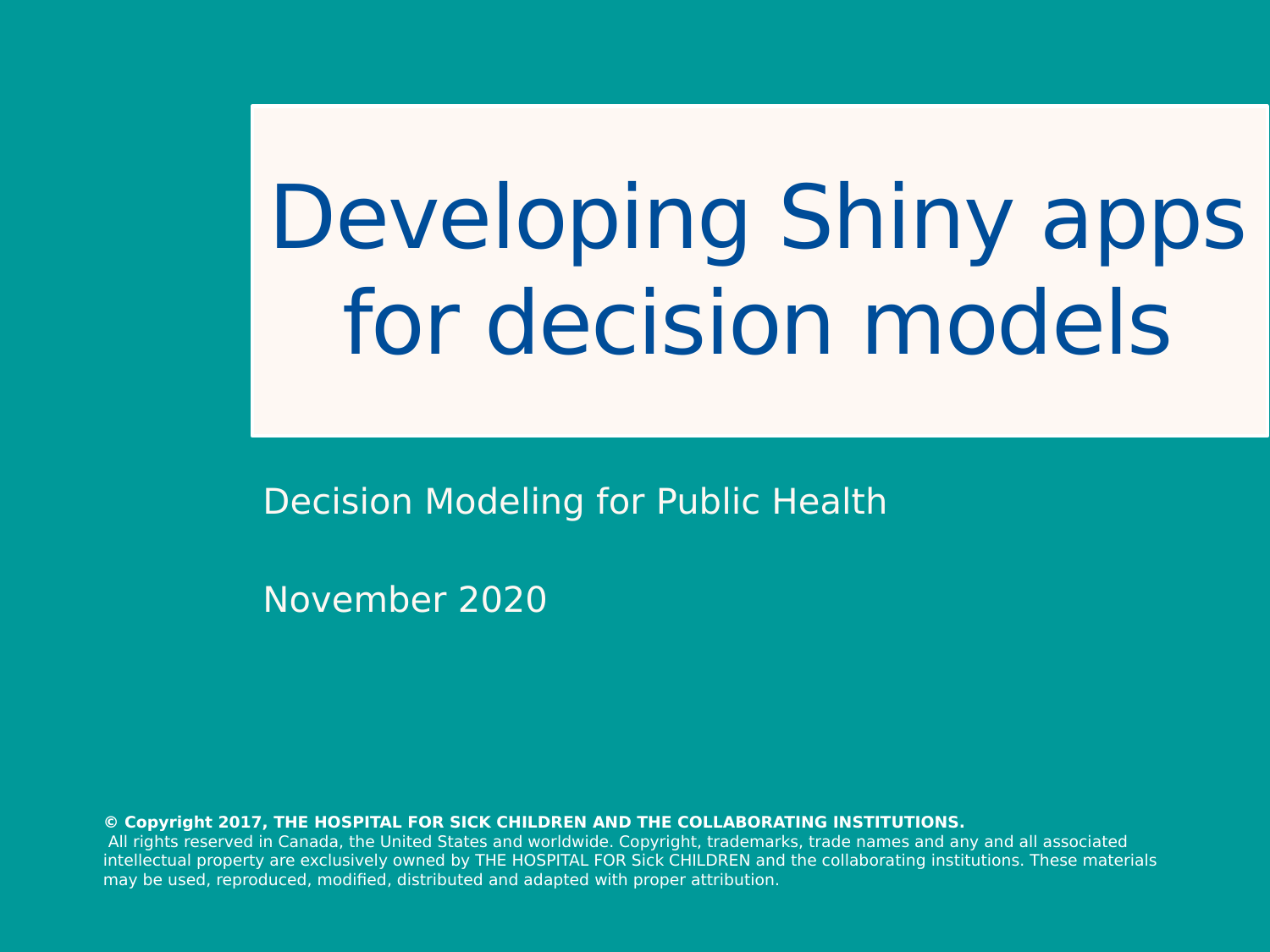

# Developing Shiny apps for decision models
Decision Modeling for Public Health

November 2020

1